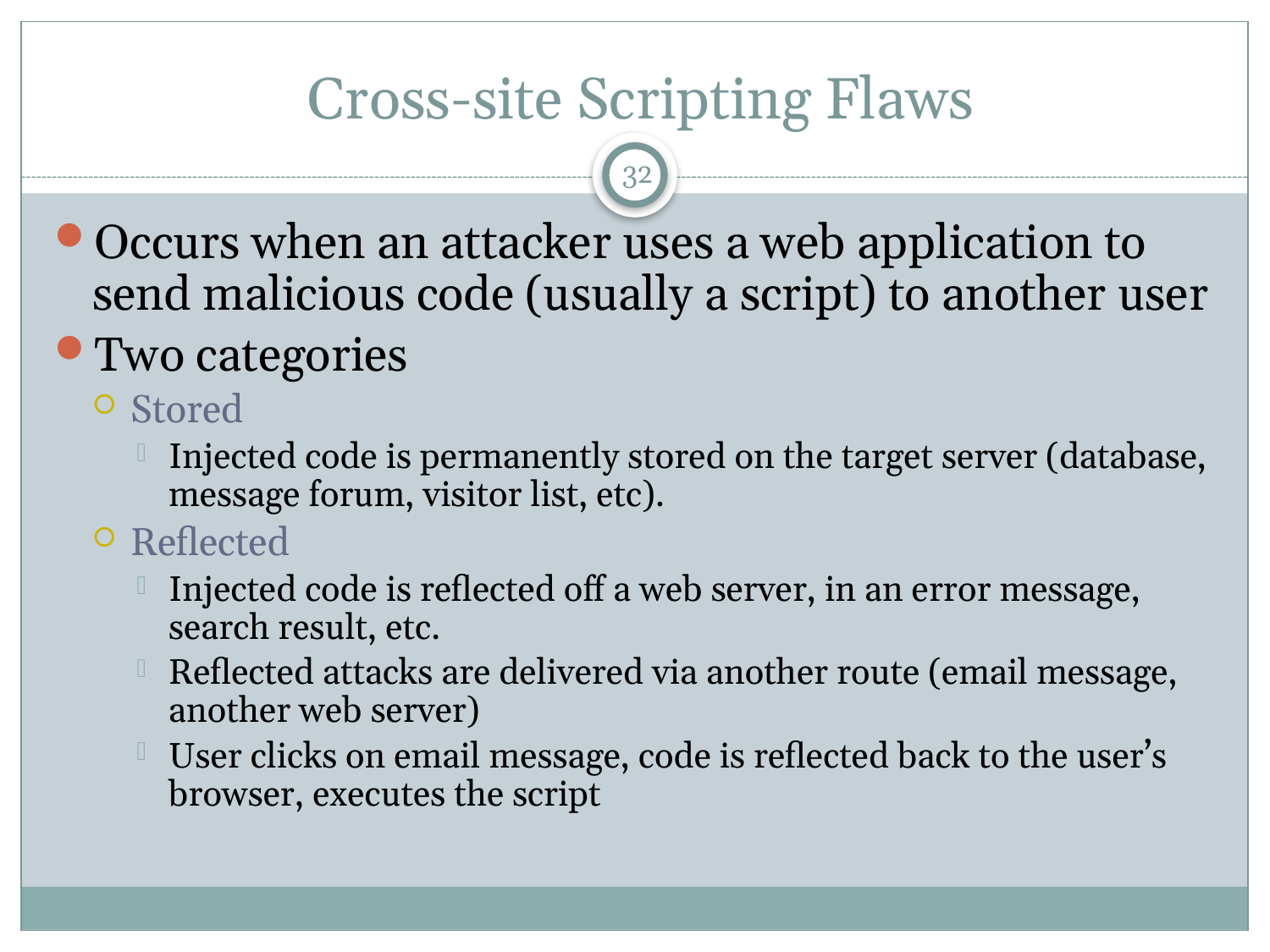

# Cross-site Scripting Flaws
32
Occurs when an attacker uses a web application to send malicious code (usually a script) to another user
Two categories
Stored
Injected code is permanently stored on the target server (database, message forum, visitor list, etc).
Reflected
Injected code is reflected off a web server, in an error message, search result, etc.
Reflected attacks are delivered via another route (email message, another web server)
User clicks on email message, code is reflected back to the user’s browser, executes the script